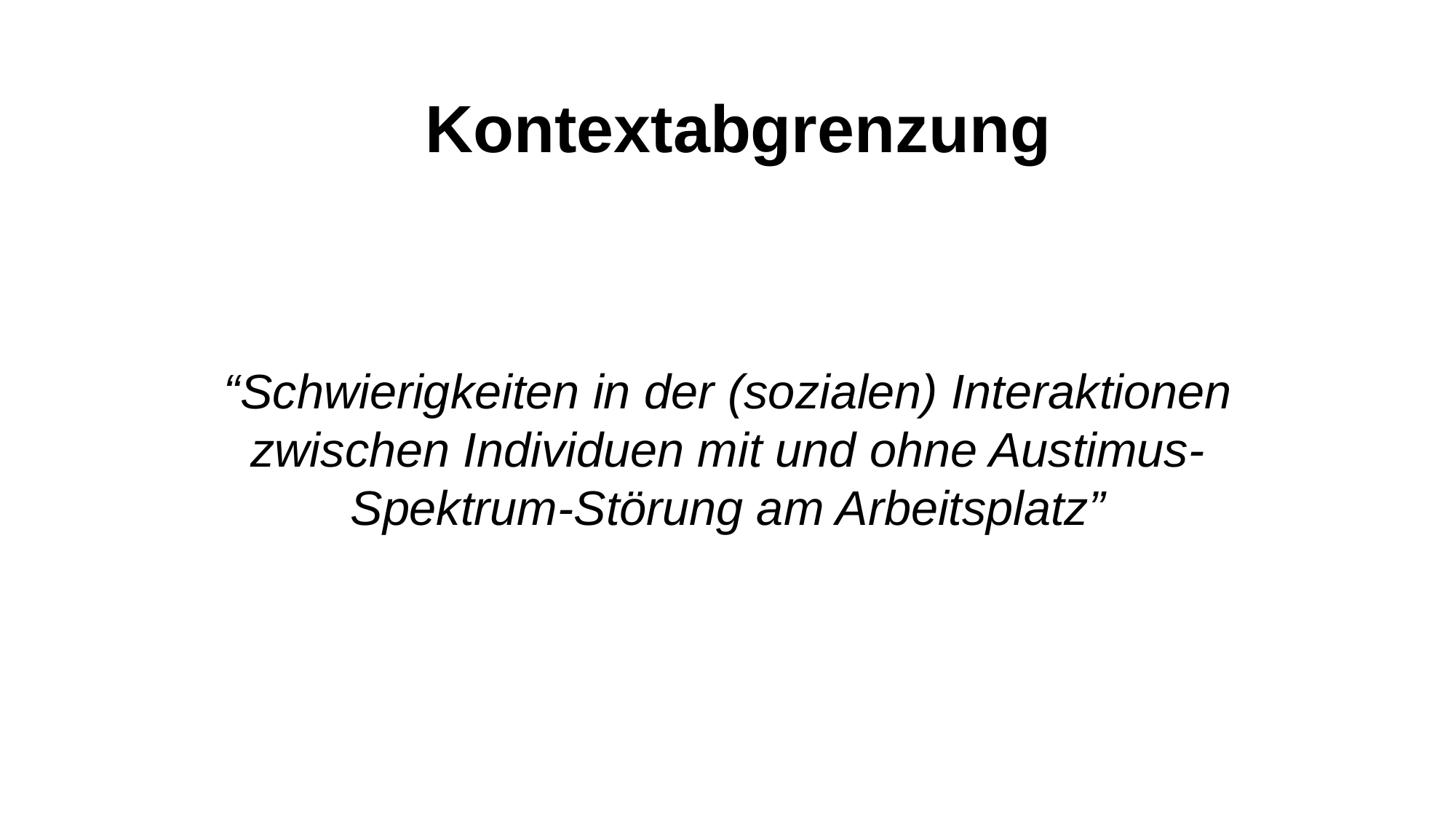

# Kontextabgrenzung

“Schwierigkeiten in der (sozialen) Interaktionen zwischen Individuen mit und ohne Austimus-Spektrum-Störung am Arbeitsplatz”